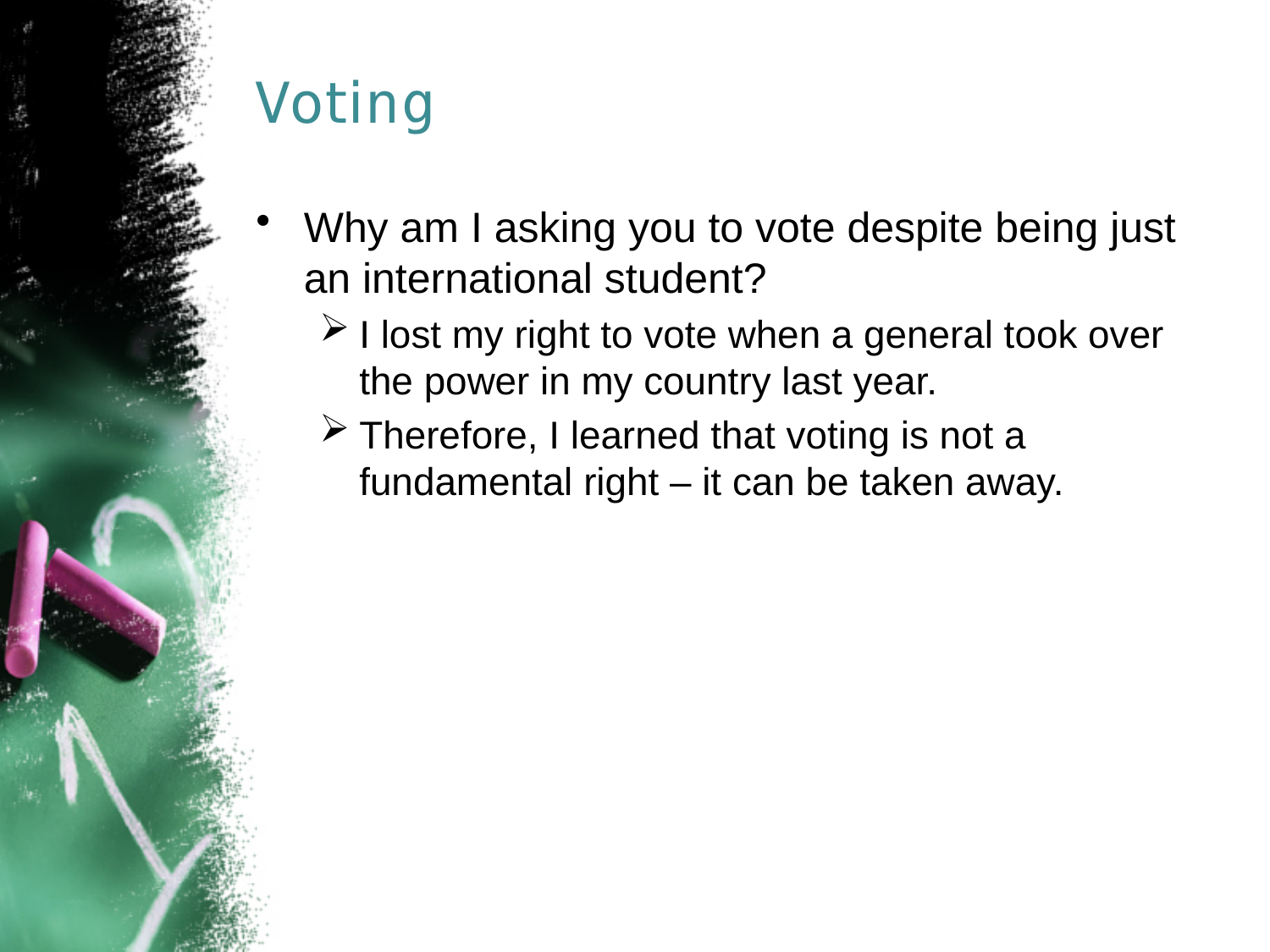

# Voting
Why am I asking you to vote despite being just an international student?
I lost my right to vote when a general took over the power in my country last year.
Therefore, I learned that voting is not a fundamental right – it can be taken away.